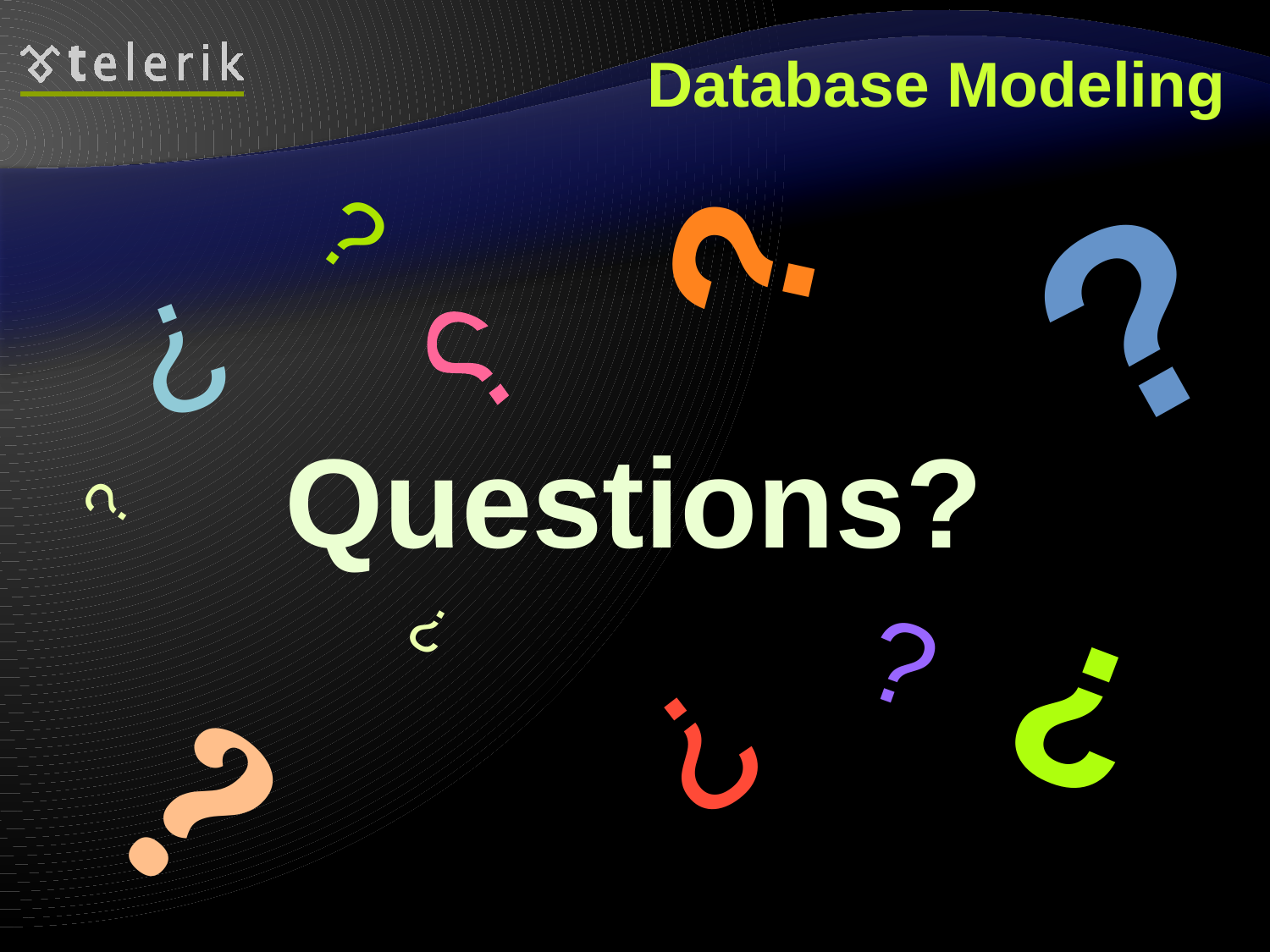

# Database Modeling
?
?
?
?
?
Questions?
?
?
?
?
?
?